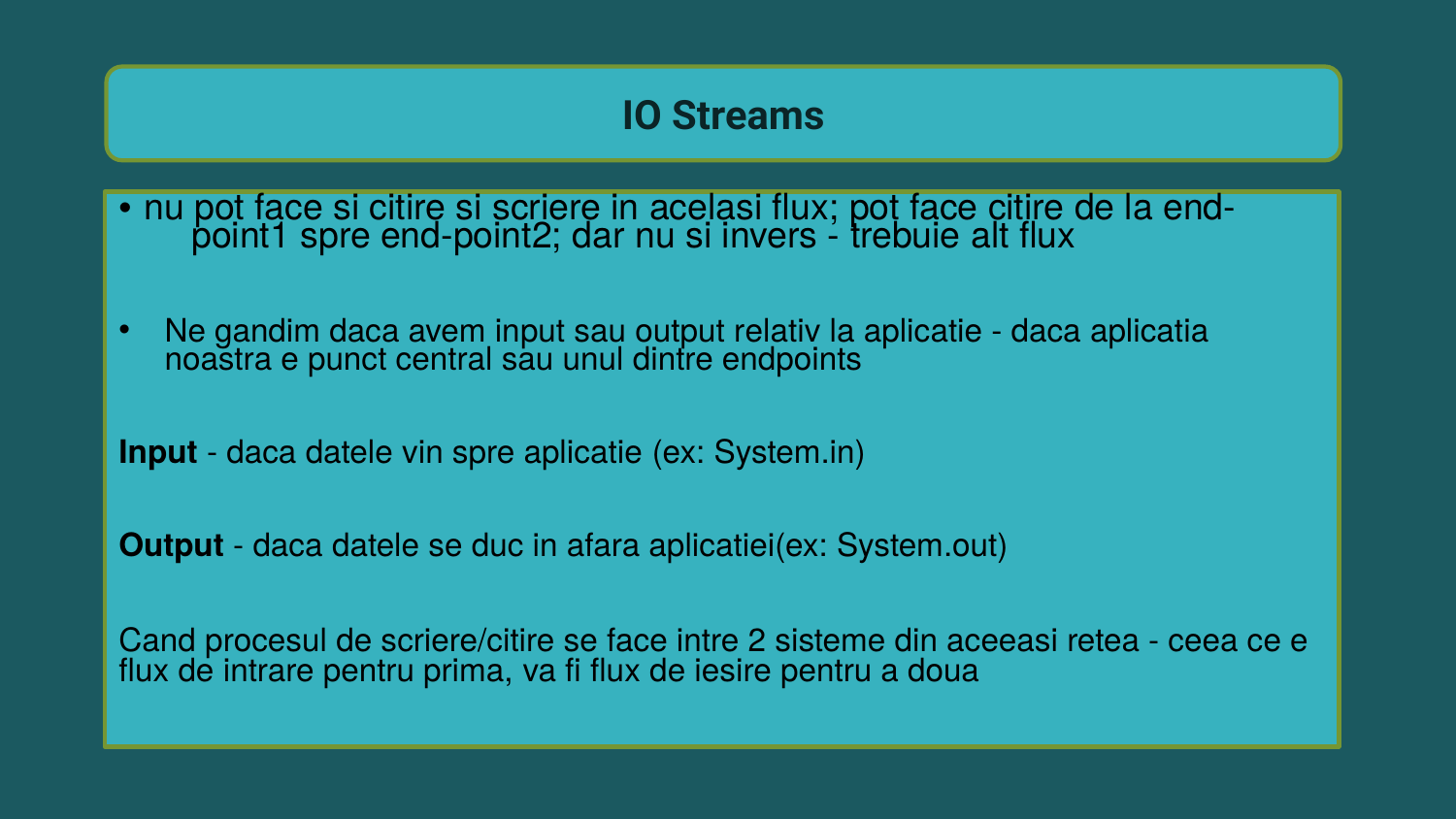

IO Streams
•   nu pot face si citire si scriere in acelasi flux; pot face citire de la end-point1 spre end-point2; dar nu si invers - trebuie alt flux
Ne gandim daca avem input sau output relativ la aplicatie - daca aplicatia noastra e punct central sau unul dintre endpoints
Input - daca datele vin spre aplicatie (ex: System.in)
Output - daca datele se duc in afara aplicatiei(ex: System.out)
Cand procesul de scriere/citire se face intre 2 sisteme din aceeasi retea - ceea ce e flux de intrare pentru prima, va fi flux de iesire pentru a doua